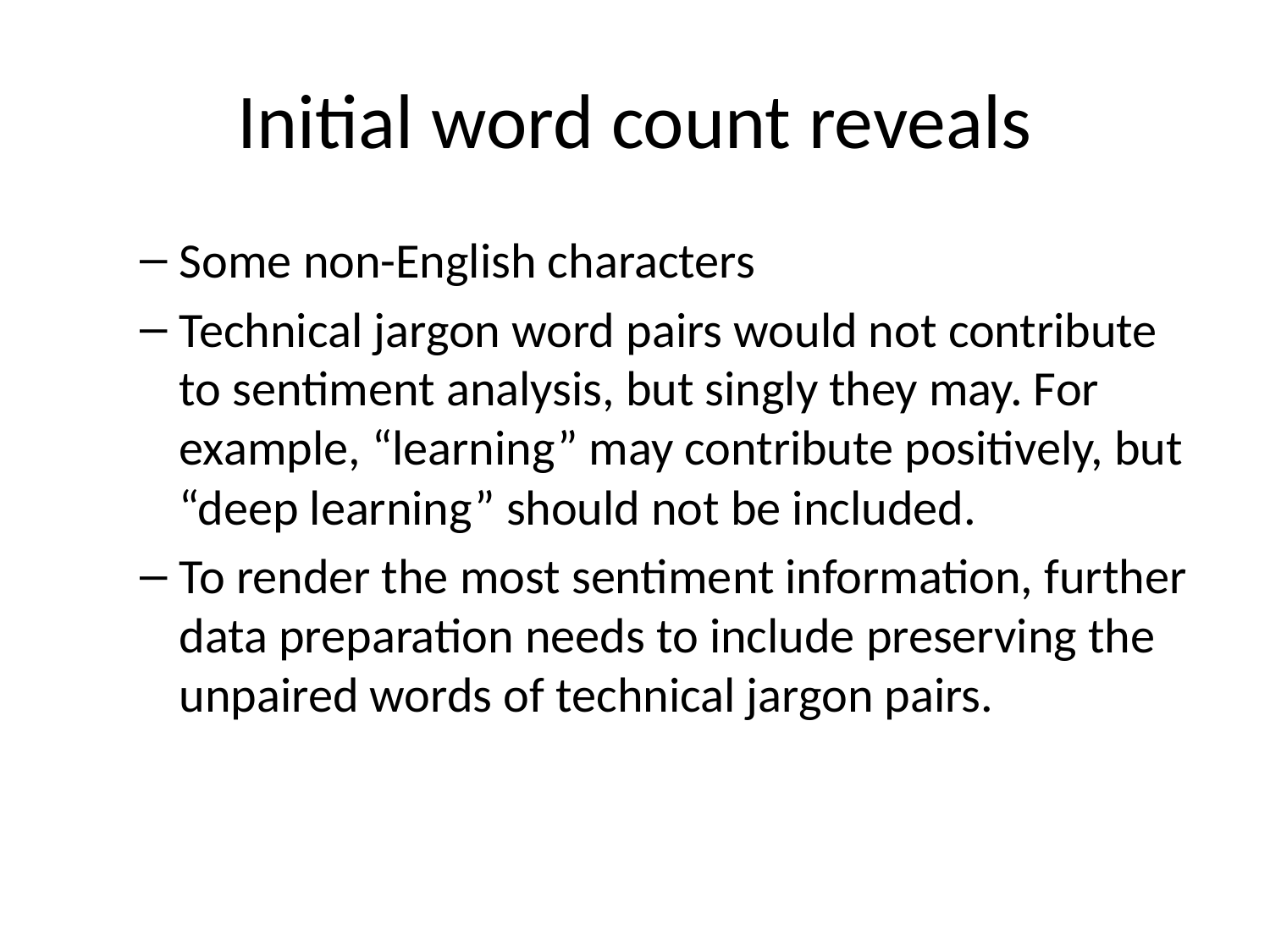

# Initial word count reveals
Some non-English characters
Technical jargon word pairs would not contribute to sentiment analysis, but singly they may. For example, “learning” may contribute positively, but “deep learning” should not be included.
To render the most sentiment information, further data preparation needs to include preserving the unpaired words of technical jargon pairs.